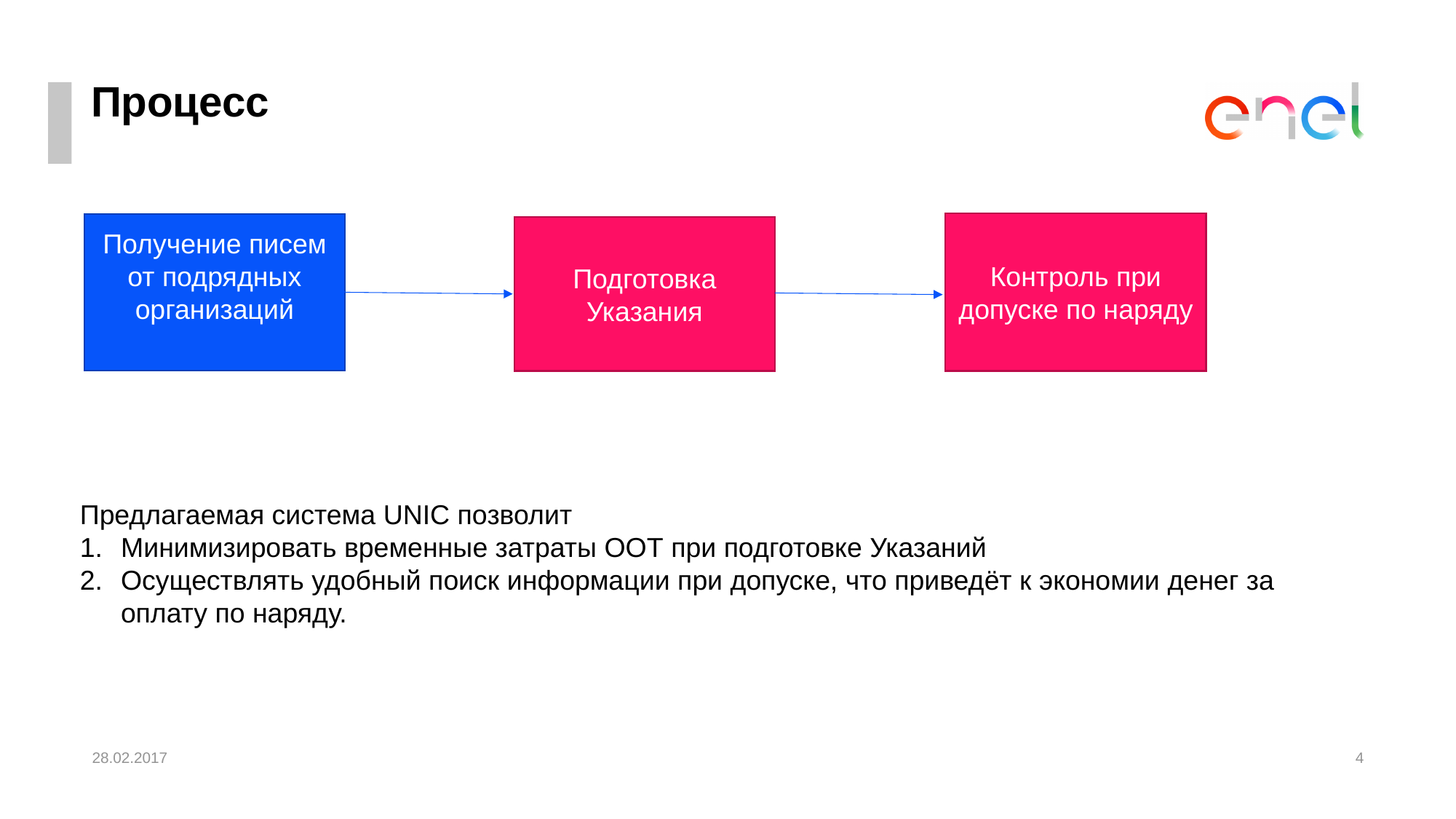

# Процесс
Контроль при допуске по наряду
Получение писем от подрядных организаций

Подготовка Указания
Предлагаемая система UNIC позволит
Минимизировать временные затраты ООТ при подготовке Указаний
Осуществлять удобный поиск информации при допуске, что приведёт к экономии денег за оплату по наряду.

28.02.2017

4